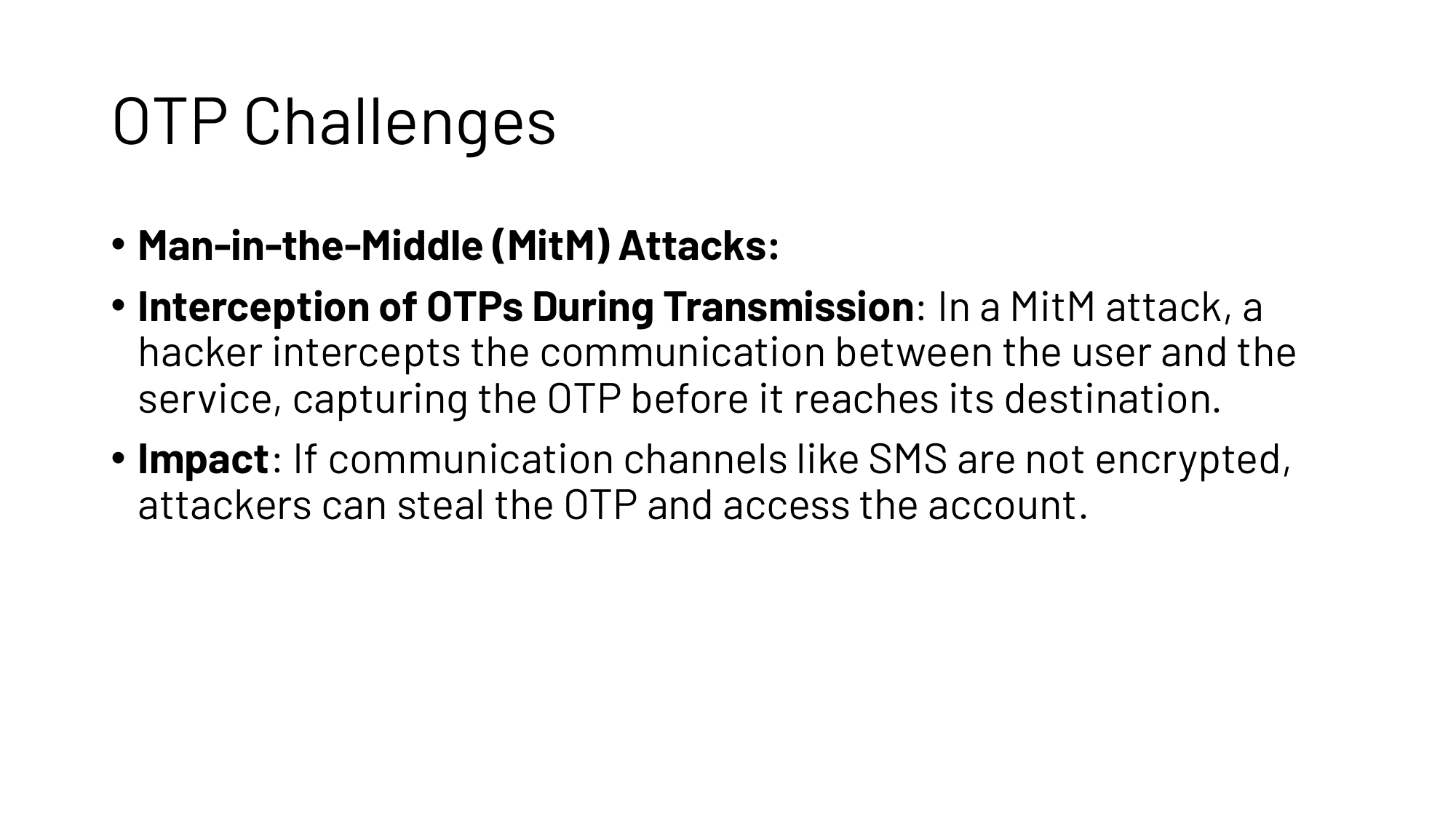

# OTP Challenges
Man-in-the-Middle (MitM) Attacks:
Interception of OTPs During Transmission: In a MitM attack, a hacker intercepts the communication between the user and the service, capturing the OTP before it reaches its destination.
Impact: If communication channels like SMS are not encrypted, attackers can steal the OTP and access the account.